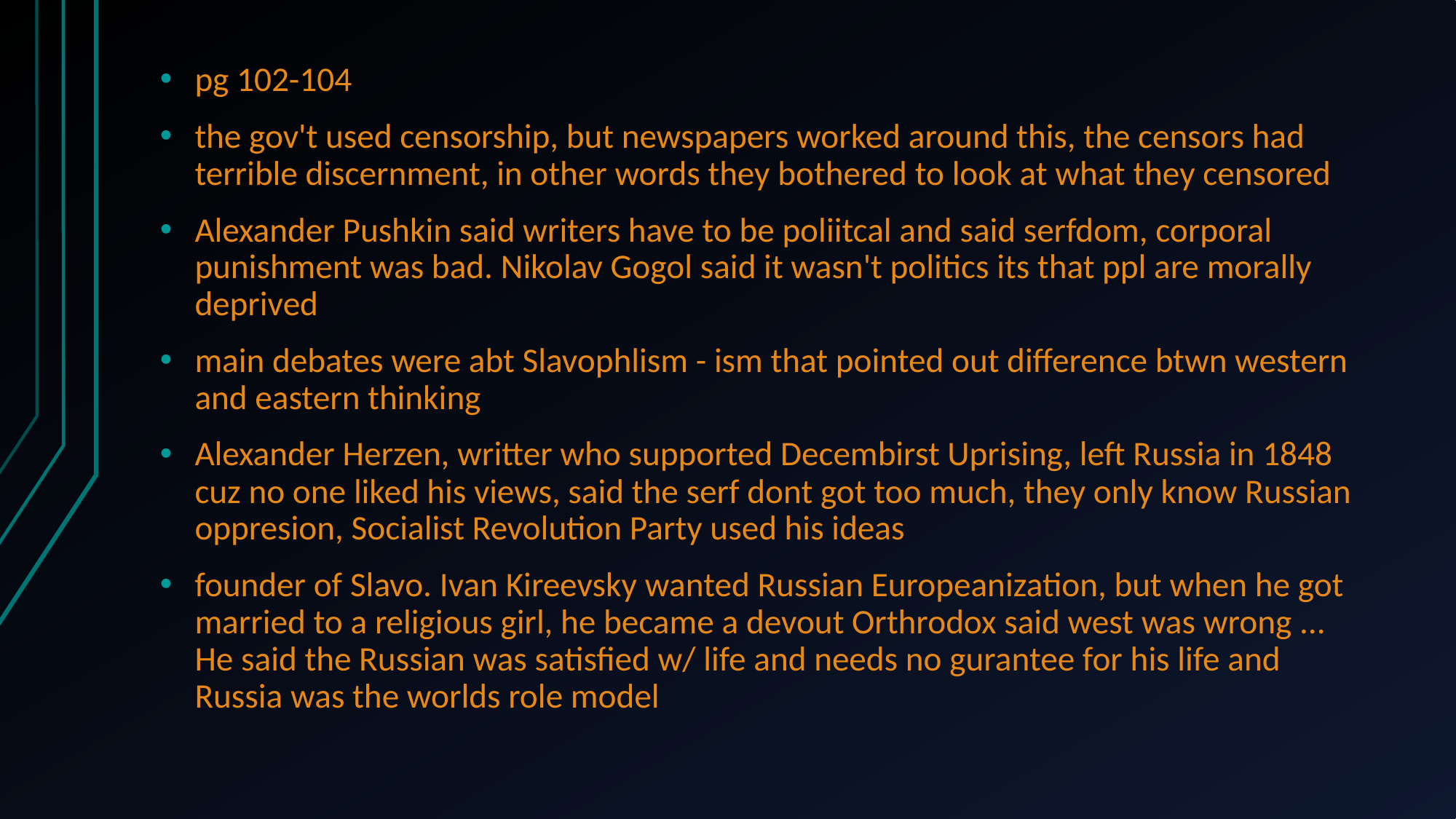

pg 102-104
the gov't used censorship, but newspapers worked around this, the censors had terrible discernment, in other words they bothered to look at what they censored
Alexander Pushkin said writers have to be poliitcal and said serfdom, corporal punishment was bad. Nikolav Gogol said it wasn't politics its that ppl are morally deprived
main debates were abt Slavophlism - ism that pointed out difference btwn western and eastern thinking
Alexander Herzen, writter who supported Decembirst Uprising, left Russia in 1848 cuz no one liked his views, said the serf dont got too much, they only know Russian oppresion, Socialist Revolution Party used his ideas
founder of Slavo. Ivan Kireevsky wanted Russian Europeanization, but when he got married to a religious girl, he became a devout Orthrodox said west was wrong ... He said the Russian was satisfied w/ life and needs no gurantee for his life and Russia was the worlds role model